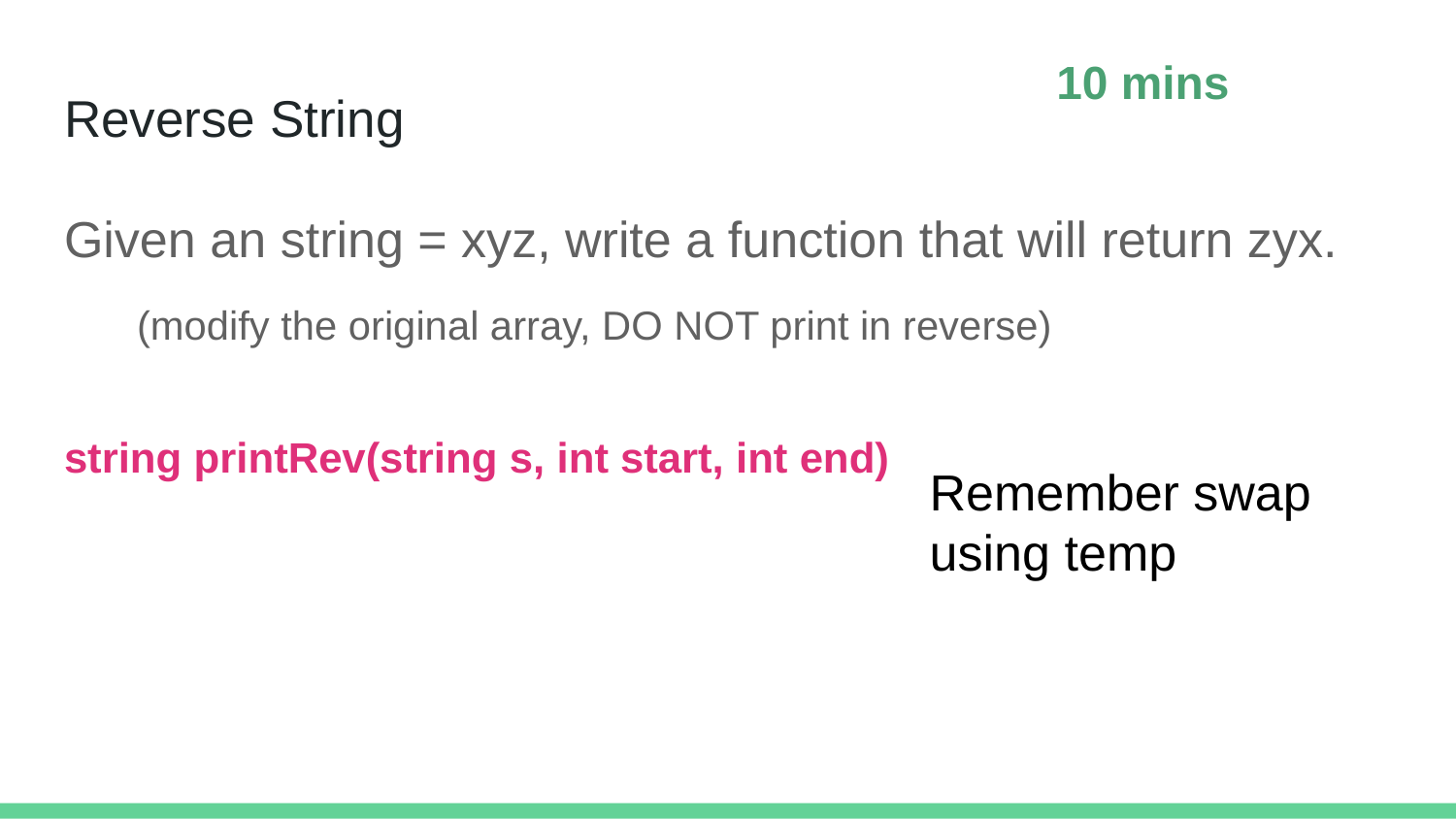

10 mins
# Reverse String
Given an string = xyz, write a function that will return zyx.​
(modify the original array, DO NOT print in reverse)

string printRev(string s, int start, int end)
Remember swap using temp